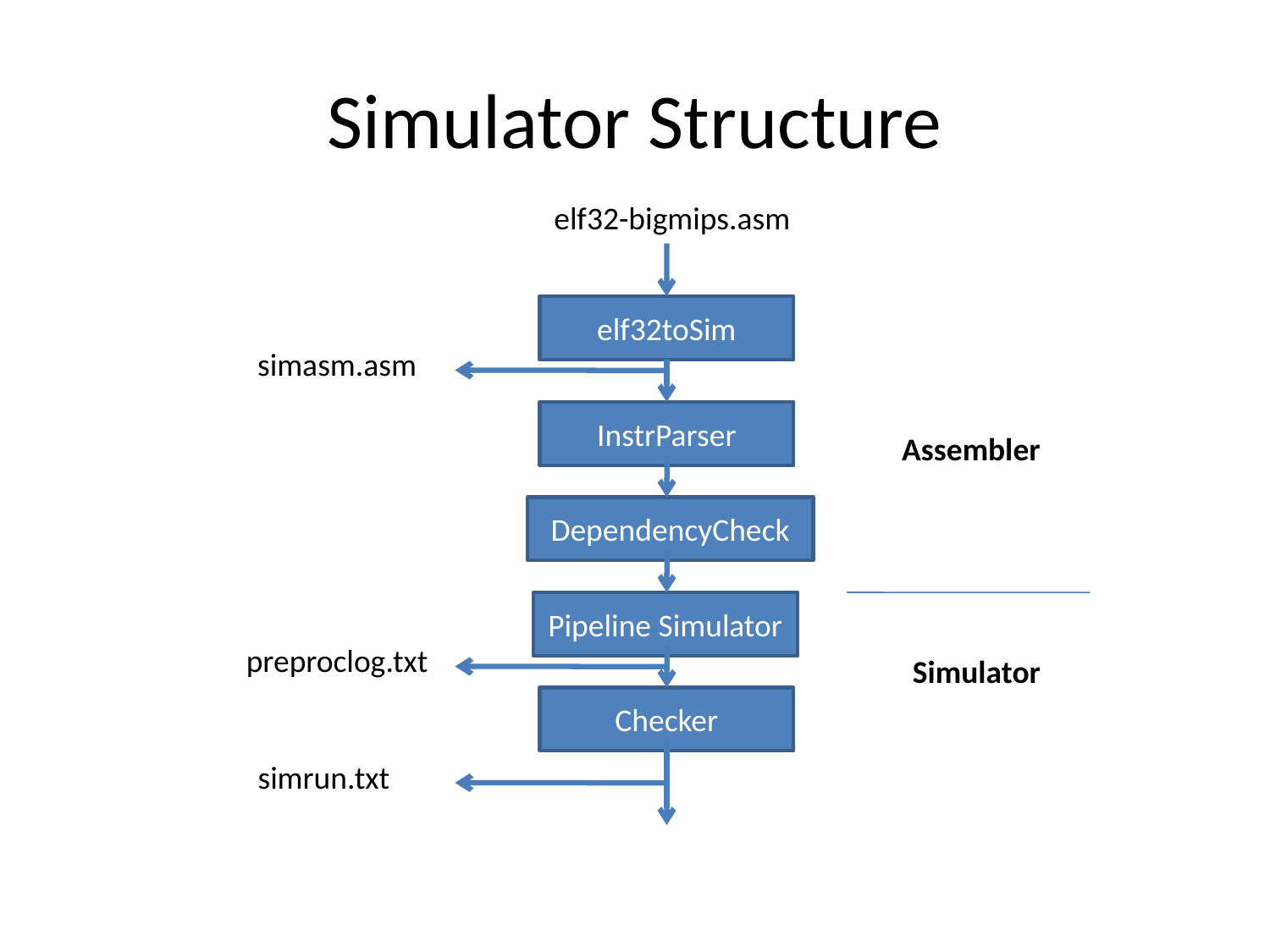

# Simulator Structure
elf32-bigmips.asm
elf32toSim
simasm.asm
InstrParser
Assembler
DependencyCheck
Pipeline Simulator
preproclog.txt
Simulator
Checker
simrun.txt